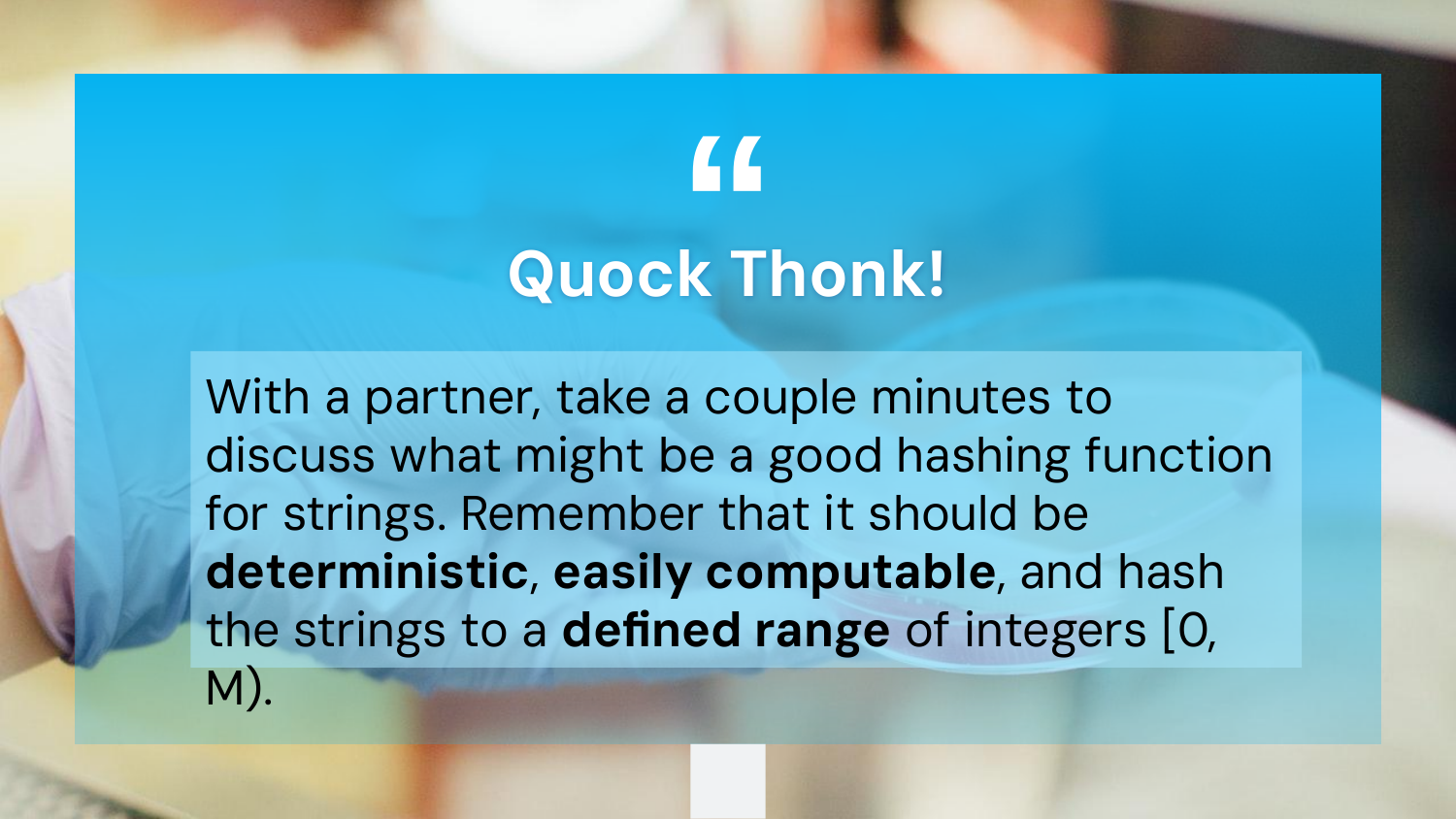

Quock Thonk!
With a partner, take a couple minutes to discuss what might be a good hashing function for strings. Remember that it should be deterministic, easily computable, and hash the strings to a defined range of integers [0, M).